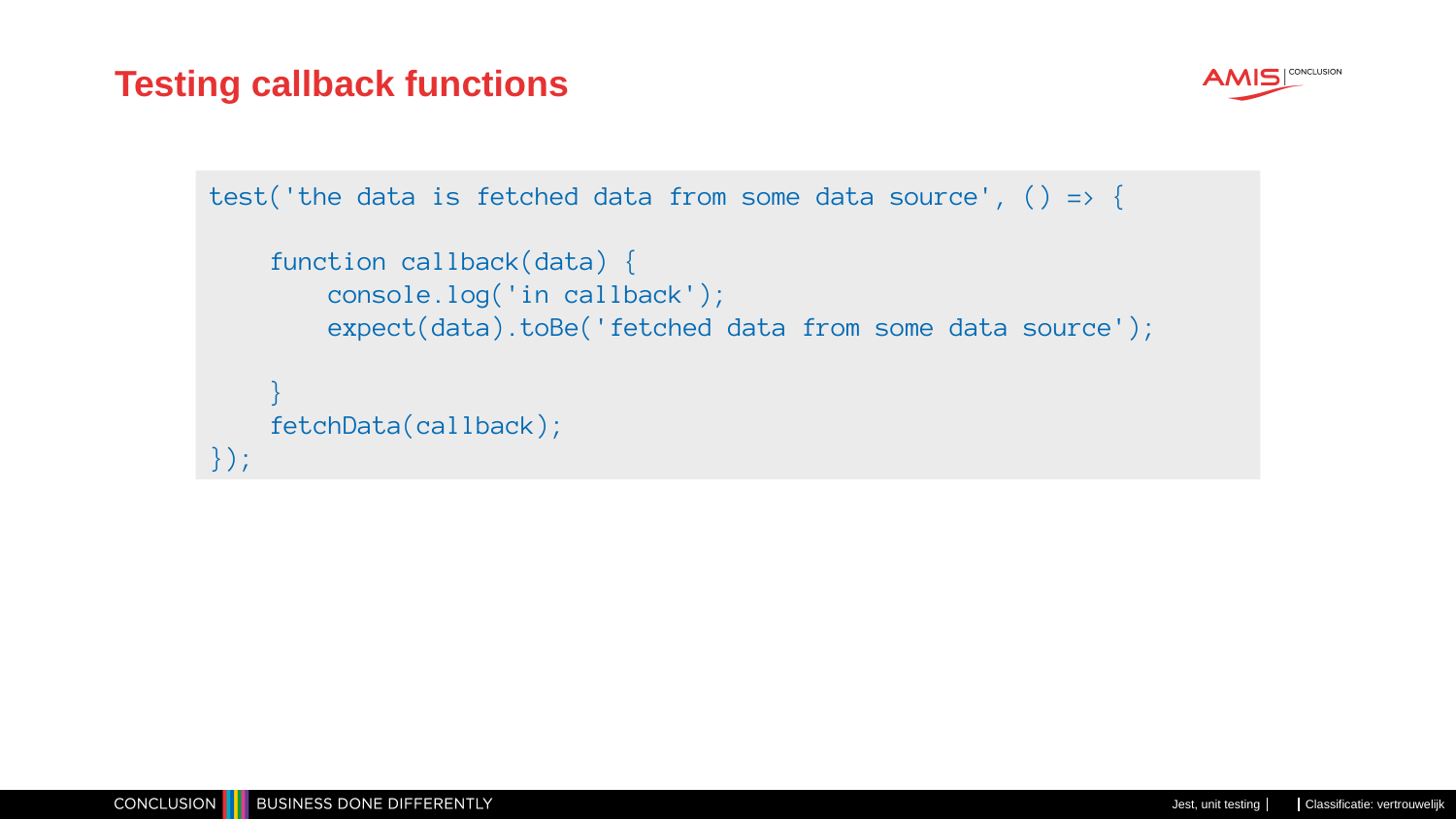

# Testing callback functions
test('the data is fetched data from some data source', () => {
    function callback(data) {
        console.log('in callback');
        expect(data).toBe('fetched data from some data source');
    }
    fetchData(callback);
});
Jest, unit testing